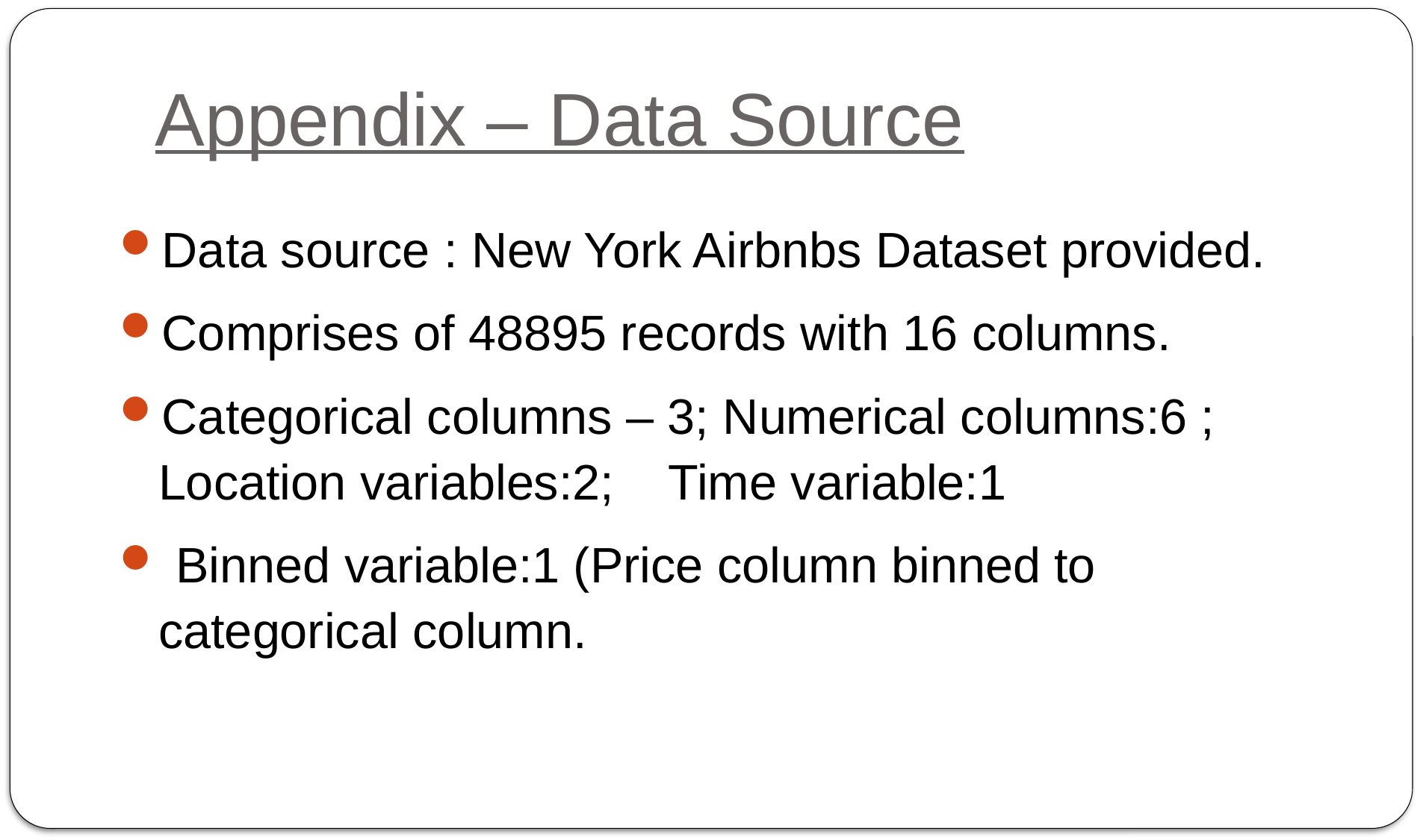

# Appendix – Data Source
Data source : New York Airbnbs Dataset provided.
Comprises of 48895 records with 16 columns.
Categorical columns – 3; Numerical columns:6 ; Location variables:2;    Time variable:1
 Binned variable:1 (Price column binned to categorical column.